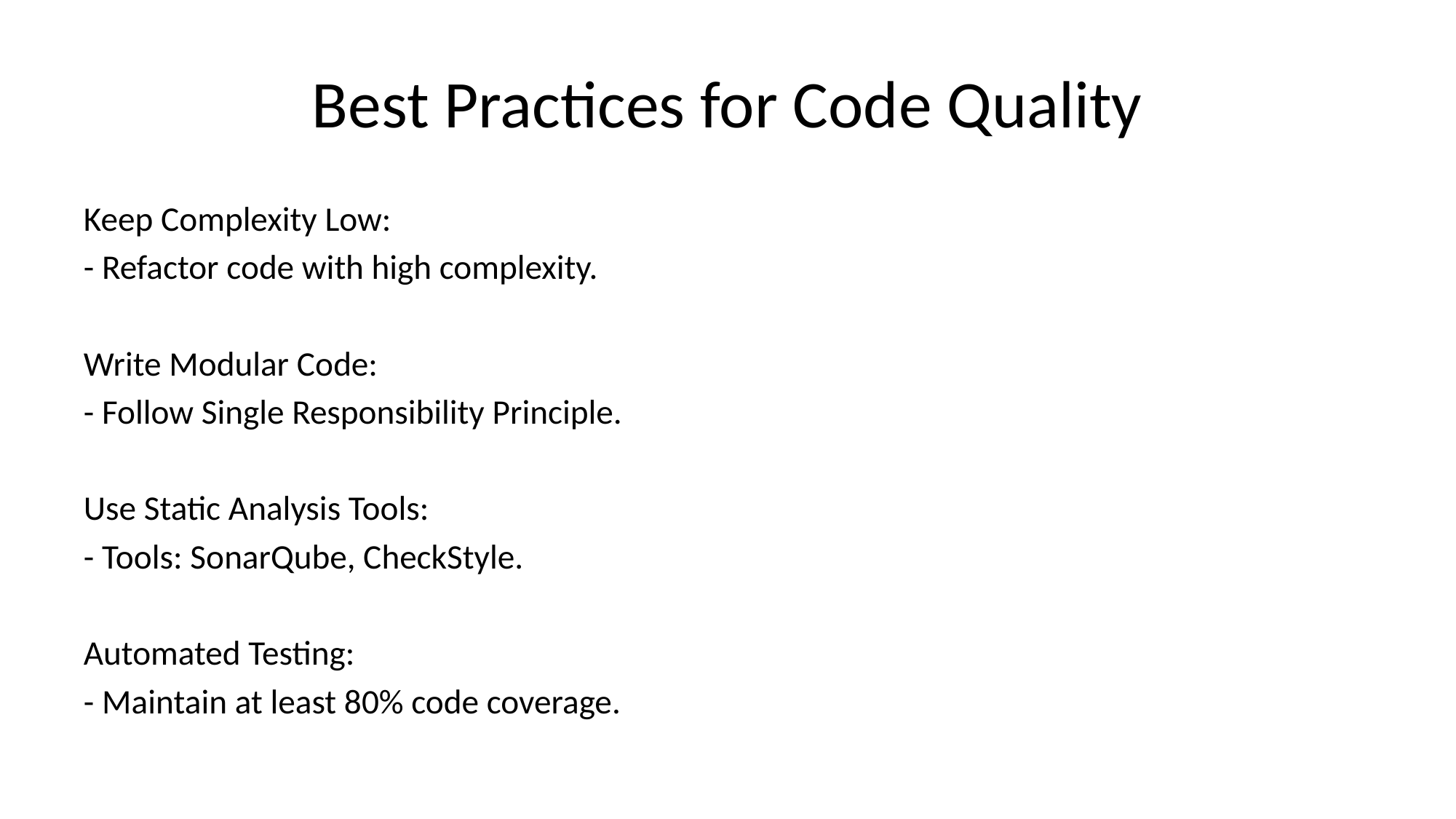

# Best Practices for Code Quality
Keep Complexity Low:
- Refactor code with high complexity.

Write Modular Code:
- Follow Single Responsibility Principle.

Use Static Analysis Tools:
- Tools: SonarQube, CheckStyle.

Automated Testing:
- Maintain at least 80% code coverage.